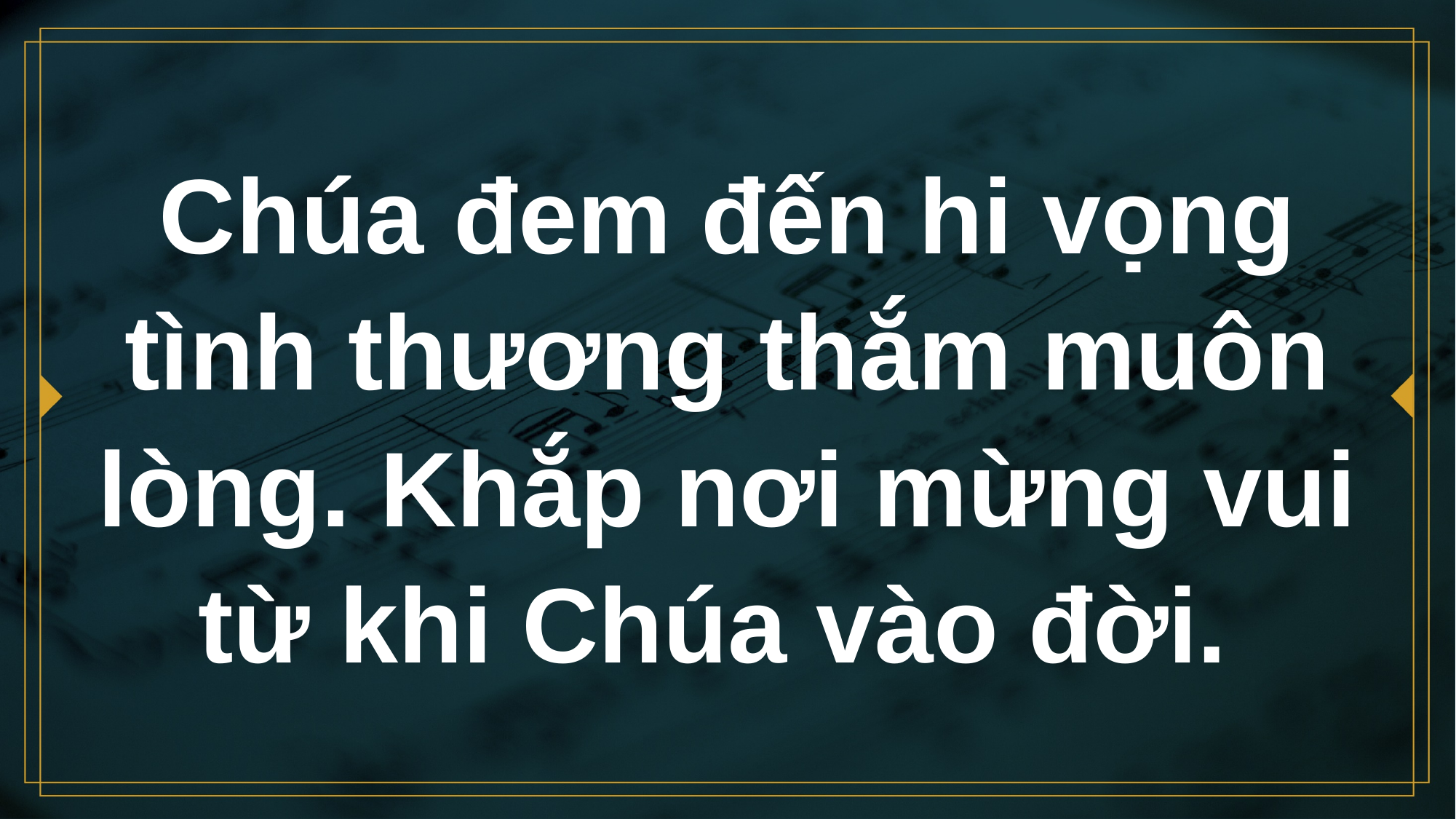

# Chúa đem đến hi vọng tình thương thắm muôn lòng. Khắp nơi mừng vui từ khi Chúa vào đời.